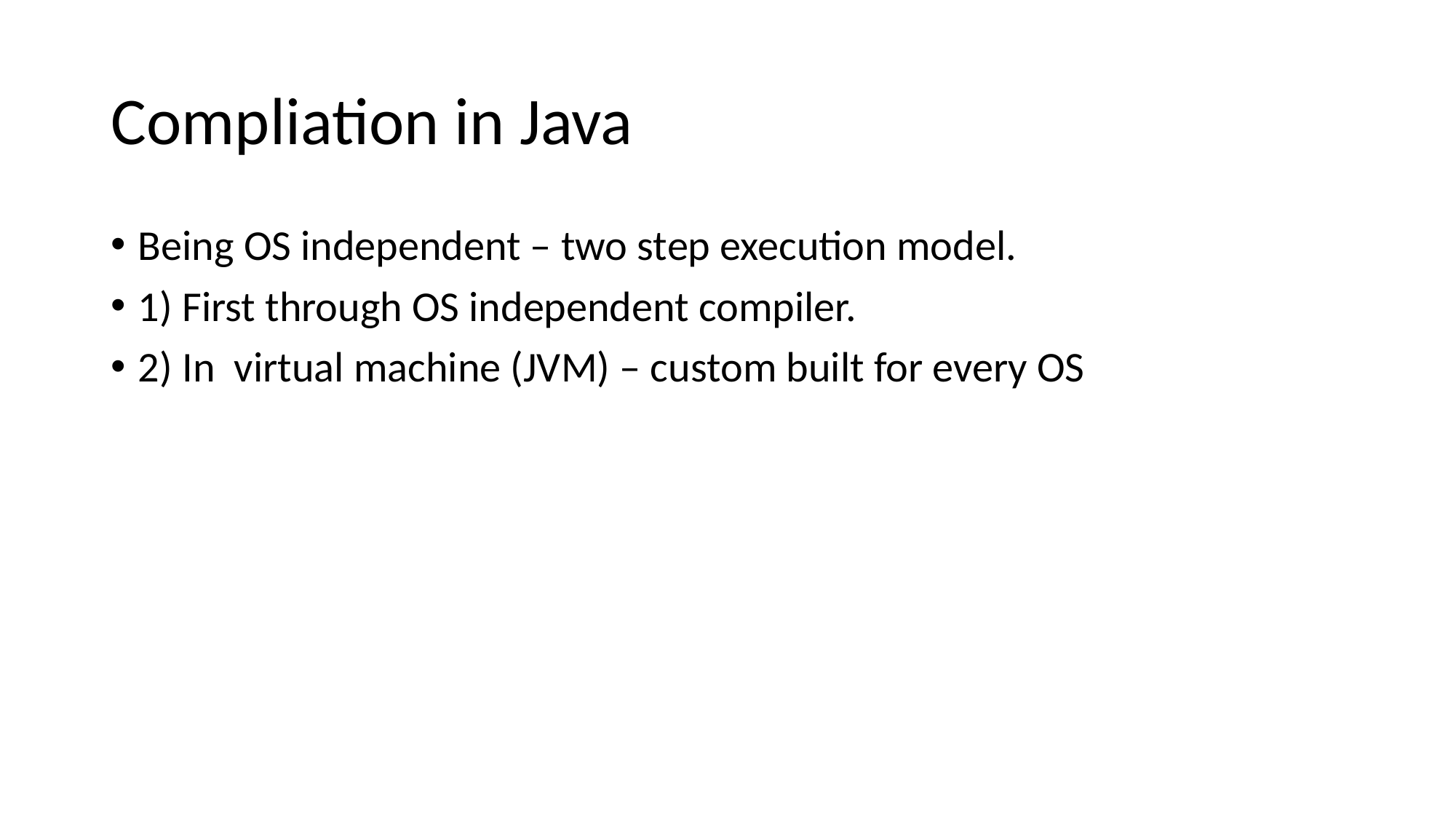

# Compliation in Java
Being OS independent – two step execution model.
1) First through OS independent compiler.
2) In  virtual machine (JVM) – custom built for every OS